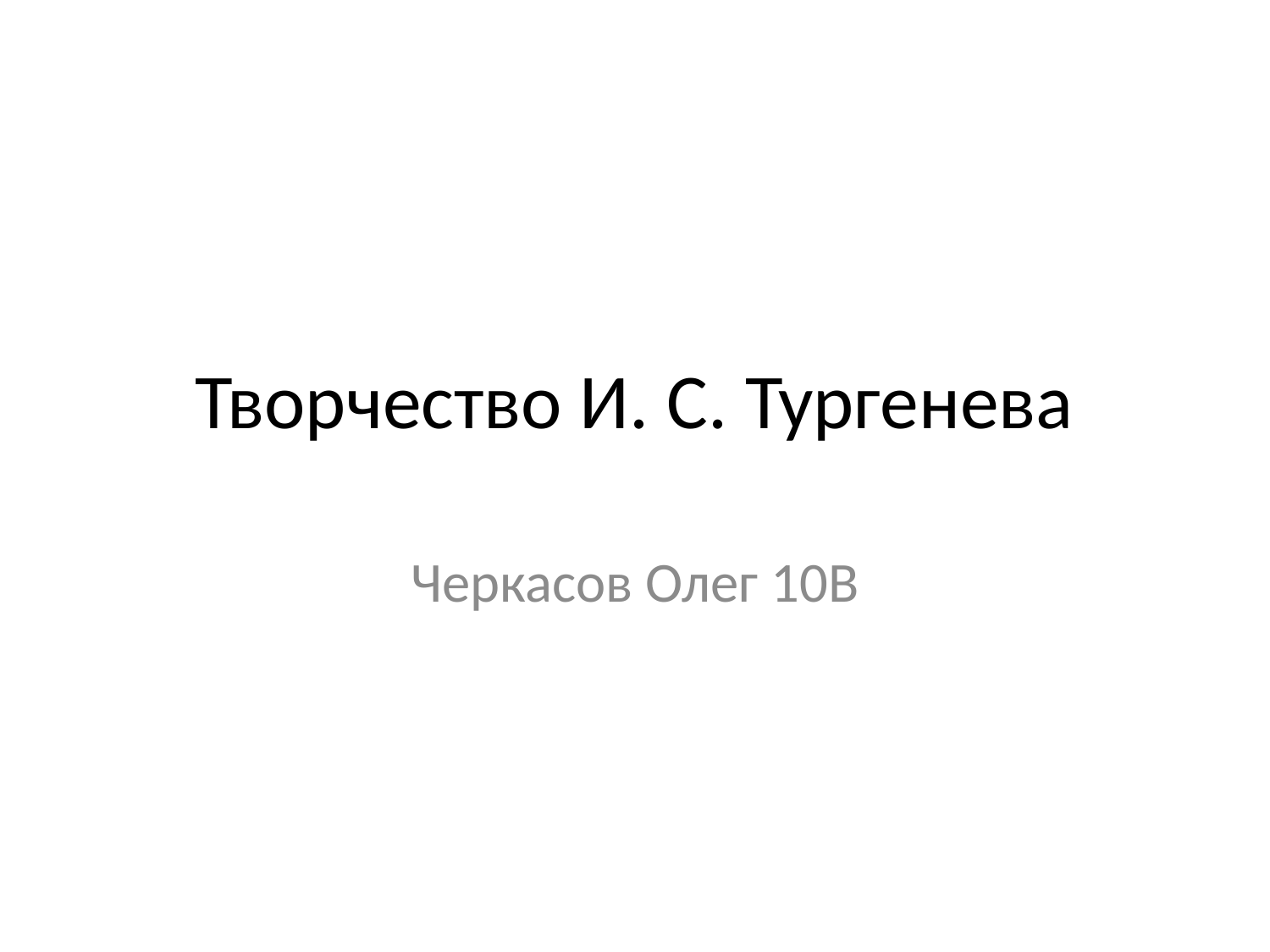

# Творчество И. С. Тургенева
Черкасов Олег 10В